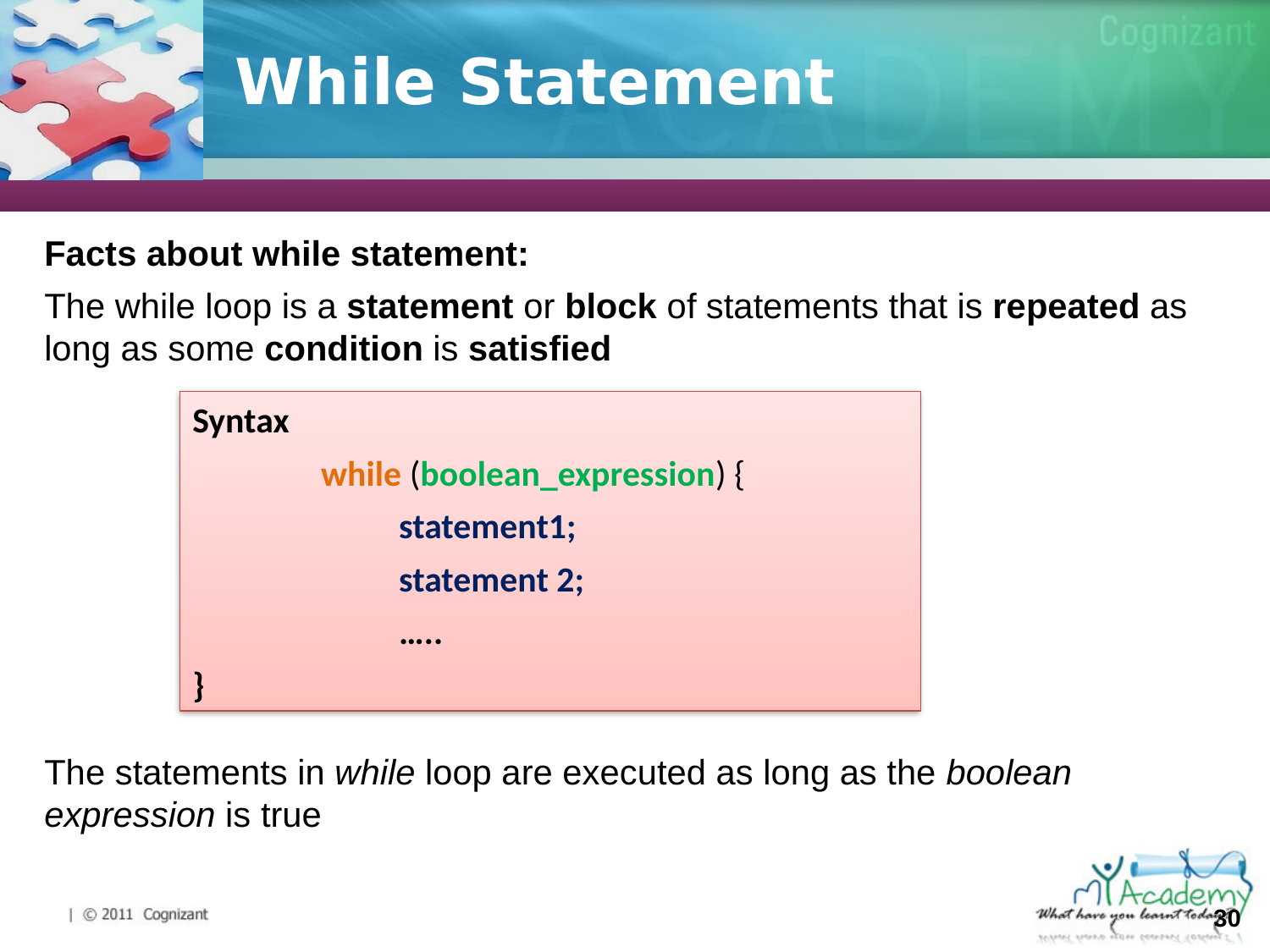

# While Statement
Facts about while statement:
The while loop is a statement or block of statements that is repeated as long as some condition is satisfied

The statements in while loop are executed as long as the boolean expression is true

Syntax
                while (boolean_expression) {
statement1;
	 statement 2;
	 …..
}
30